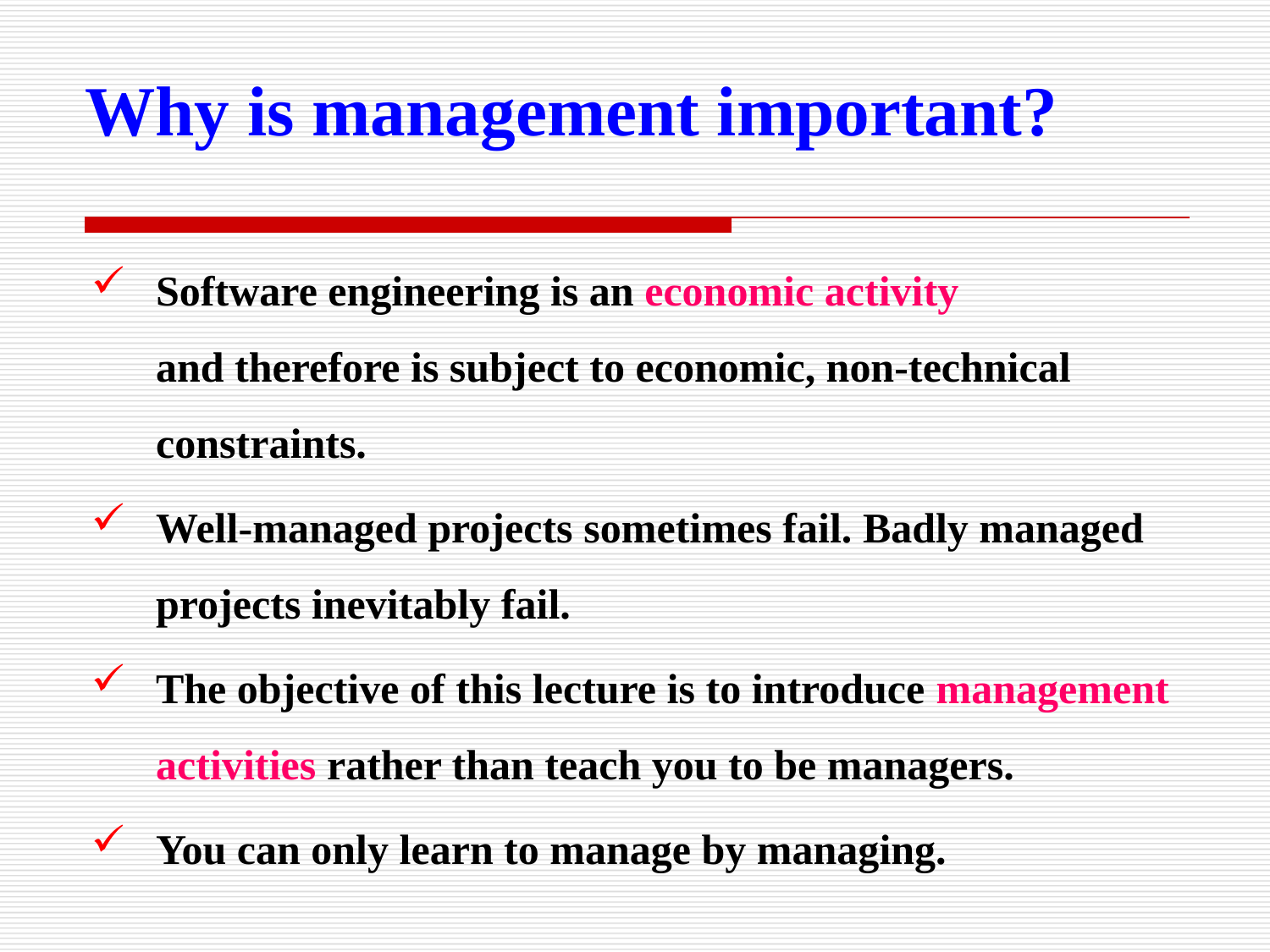

# Why is management important?
Software engineering is an economic activity
and therefore is subject to economic, non-technical constraints.
Well-managed projects sometimes fail. Badly managed projects inevitably fail.
The objective of this lecture is to introduce management activities rather than teach you to be managers.
You can only learn to manage by managing.